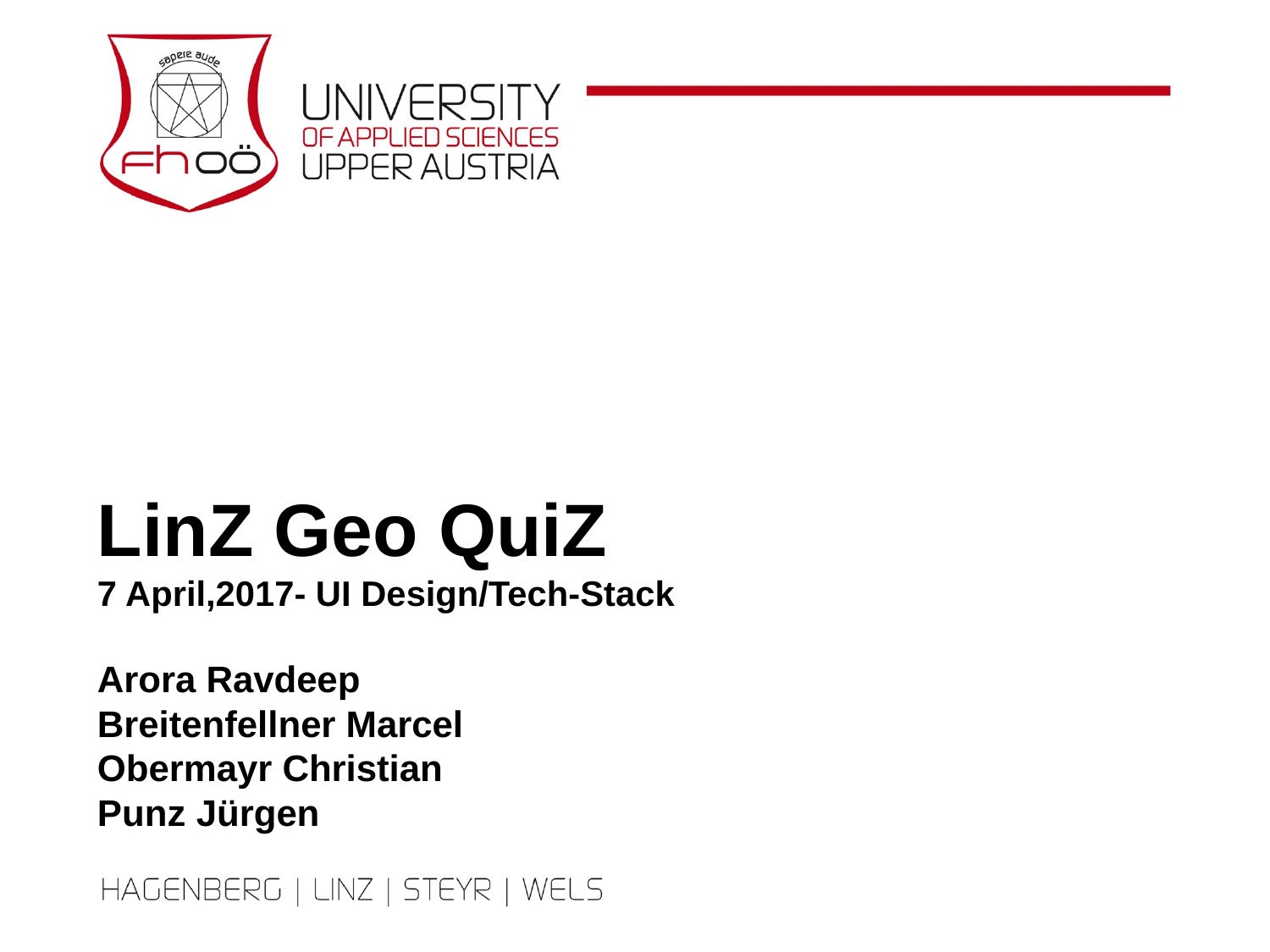

LinZ Geo QuiZ
7 April,2017- UI Design/Tech-Stack

Arora Ravdeep
Breitenfellner Marcel
Obermayr Christian
Punz Jürgen